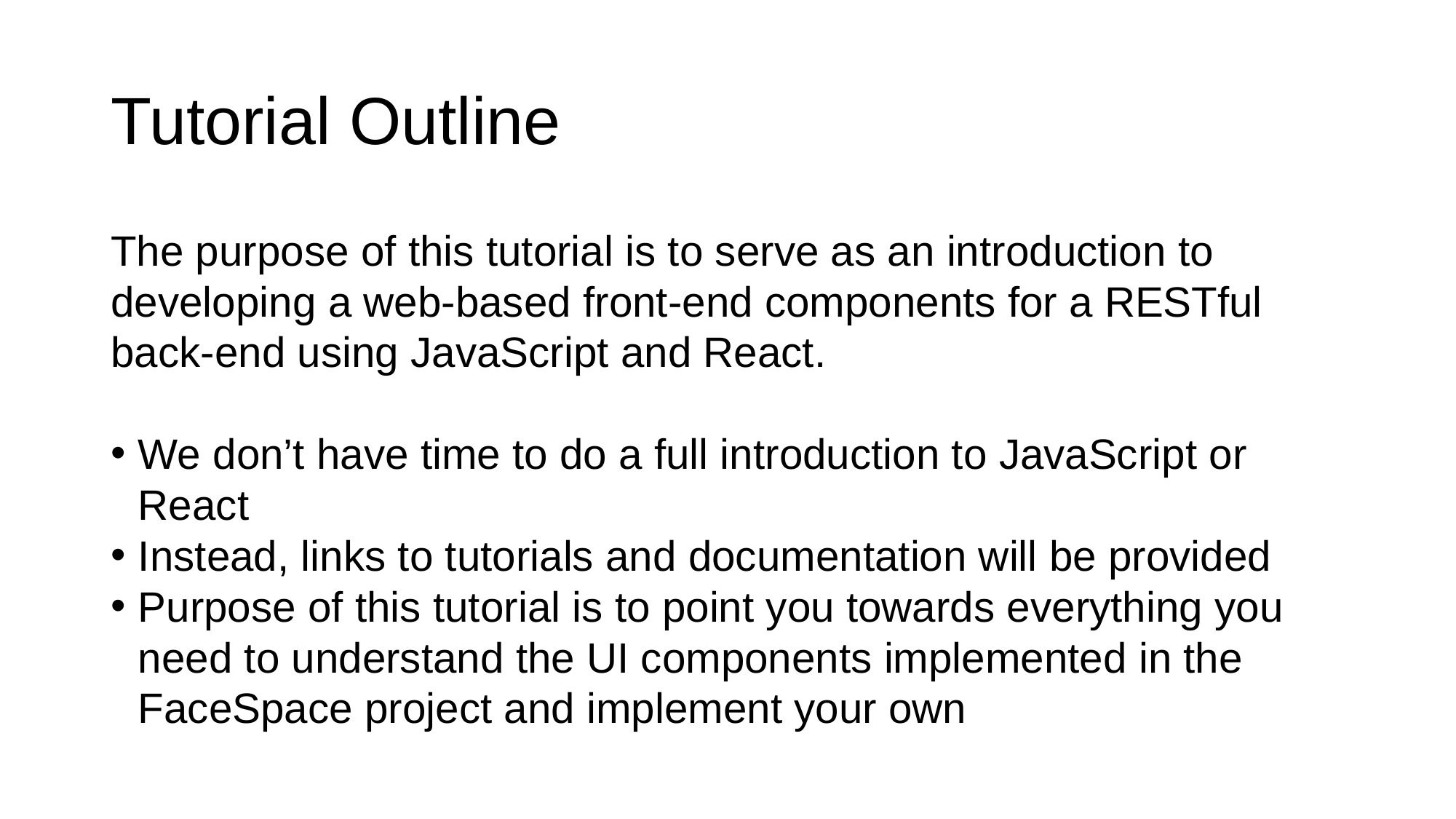

# Tutorial Outline
The purpose of this tutorial is to serve as an introduction to developing a web-based front-end components for a RESTful back-end using JavaScript and React.

We don’t have time to do a full introduction to JavaScript or React
Instead, links to tutorials and documentation will be provided
Purpose of this tutorial is to point you towards everything you need to understand the UI components implemented in the FaceSpace project and implement your own